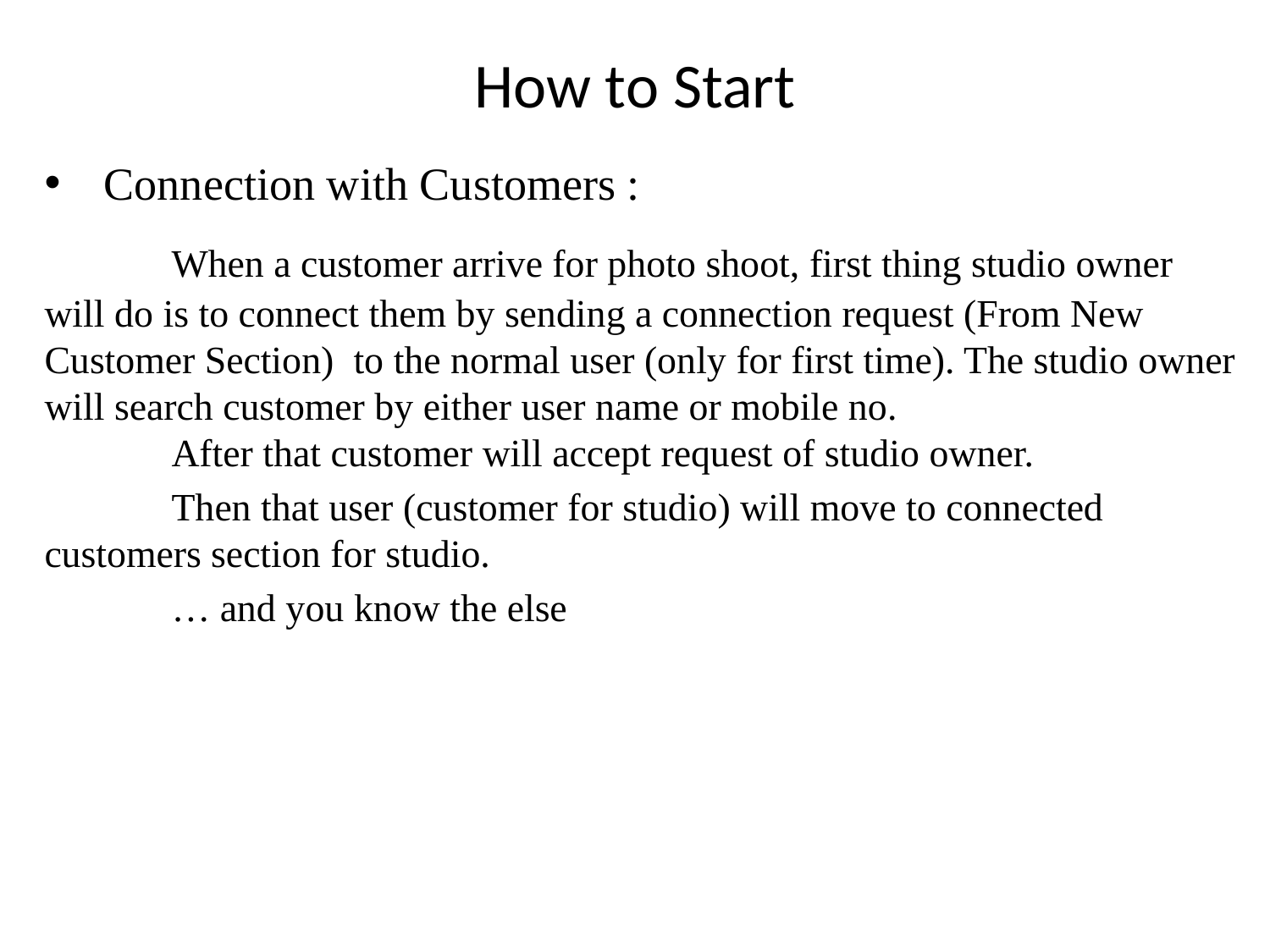

# How to Start
 Connection with Customers :
	When a customer arrive for photo shoot, first thing studio owner will do is to connect them by sending a connection request (From New Customer Section)  to the normal user (only for first time). The studio owner will search customer by either user name or mobile no.
	After that customer will accept request of studio owner.
	Then that user (customer for studio) will move to connected customers section for studio.
	… and you know the else